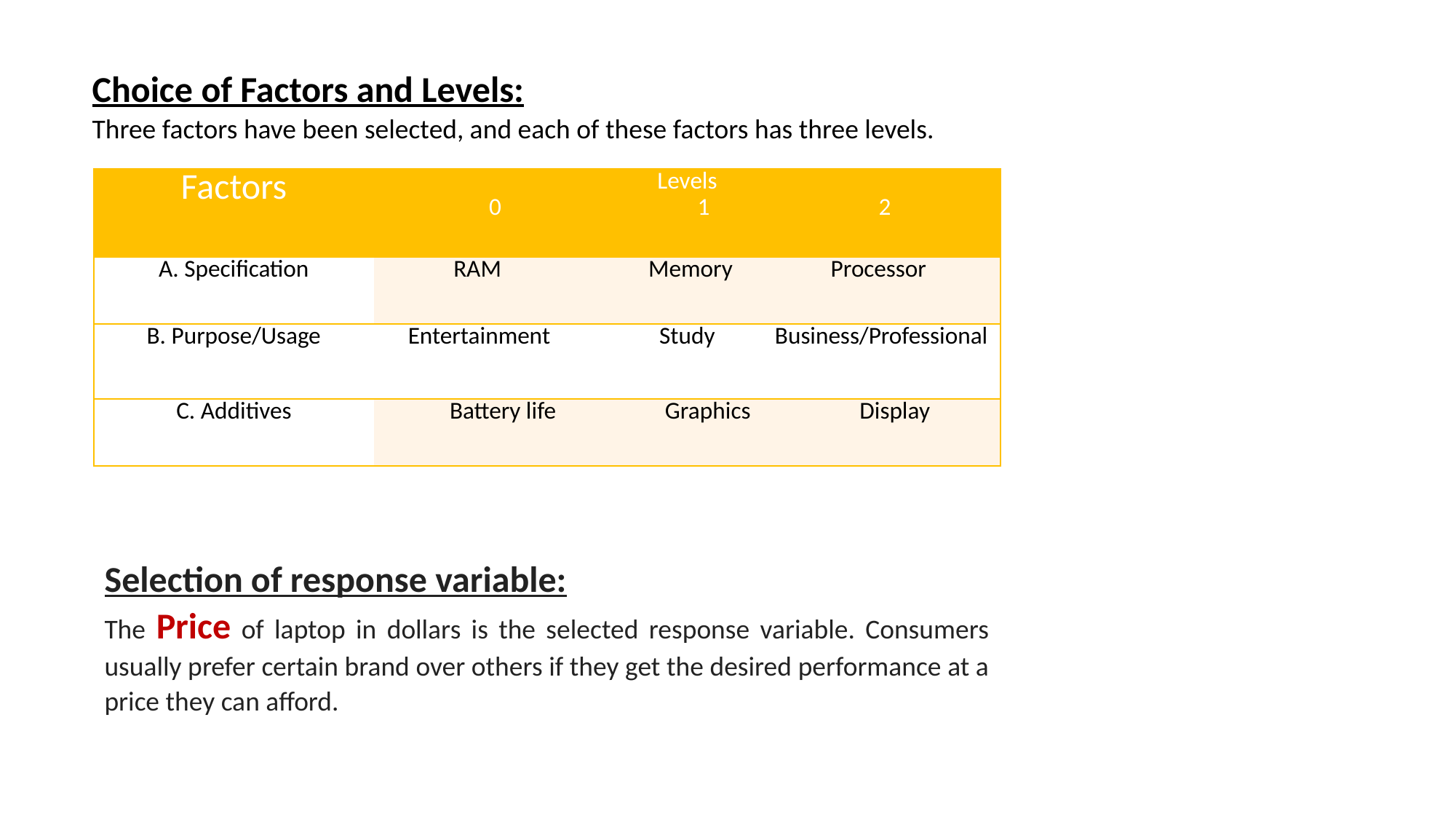

Choice of Factors and Levels:
Three factors have been selected, and each of these factors has three levels.
| Factors | Levels 0 1 2 |
| --- | --- |
| A. Specification | RAM Memory Processor |
| B. Purpose/Usage | Entertainment Study Business/Professional |
| C. Additives | Battery life Graphics Display |
Selection of response variable:
The Price of laptop in dollars is the selected response variable. Consumers usually prefer certain brand over others if they get the desired performance at a price they can afford.